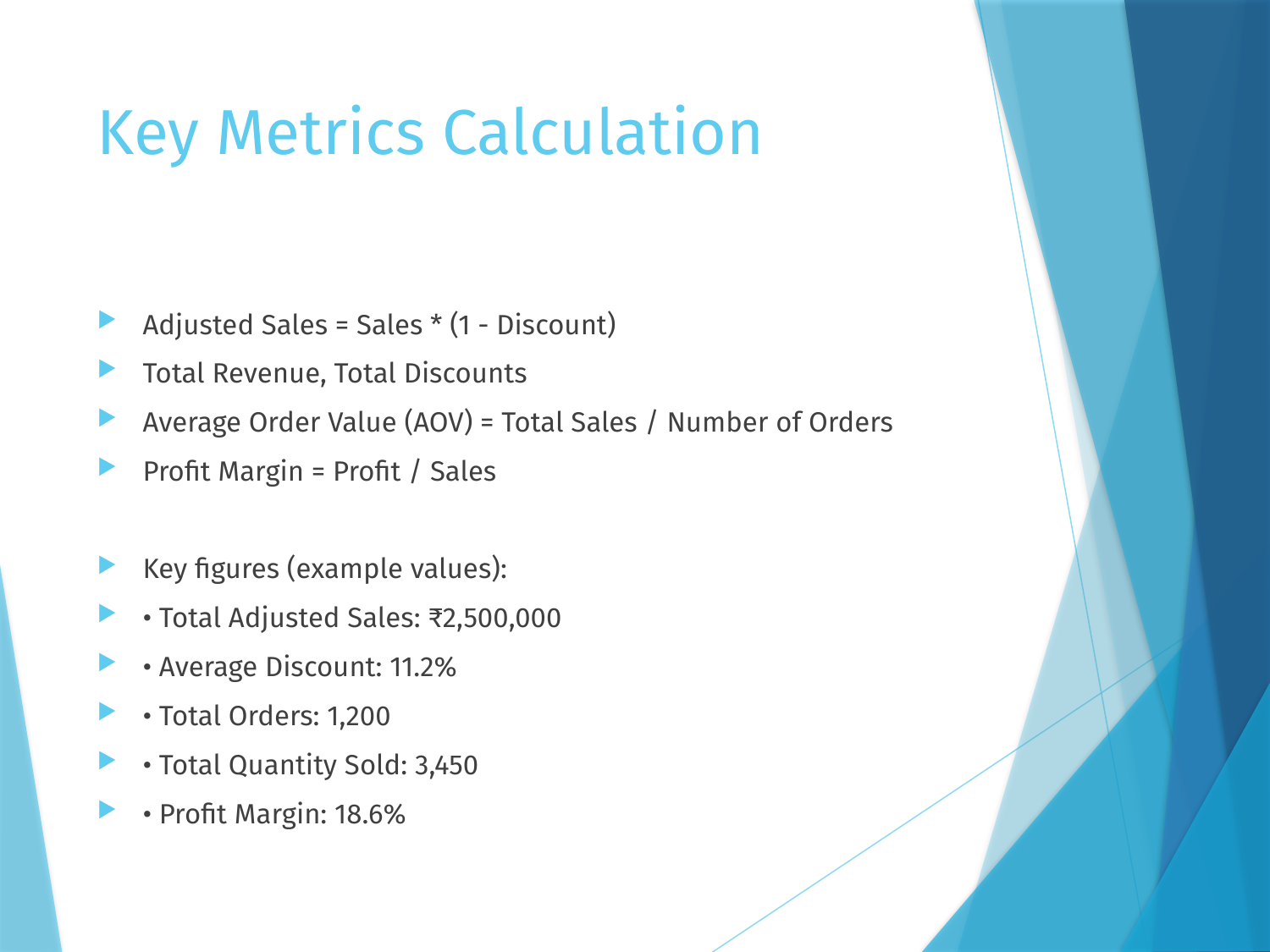

# Key Metrics Calculation
Adjusted Sales = Sales * (1 - Discount)
Total Revenue, Total Discounts
Average Order Value (AOV) = Total Sales / Number of Orders
Profit Margin = Profit / Sales

Key figures (example values):
• Total Adjusted Sales: ₹2,500,000
• Average Discount: 11.2%
• Total Orders: 1,200
• Total Quantity Sold: 3,450
• Profit Margin: 18.6%